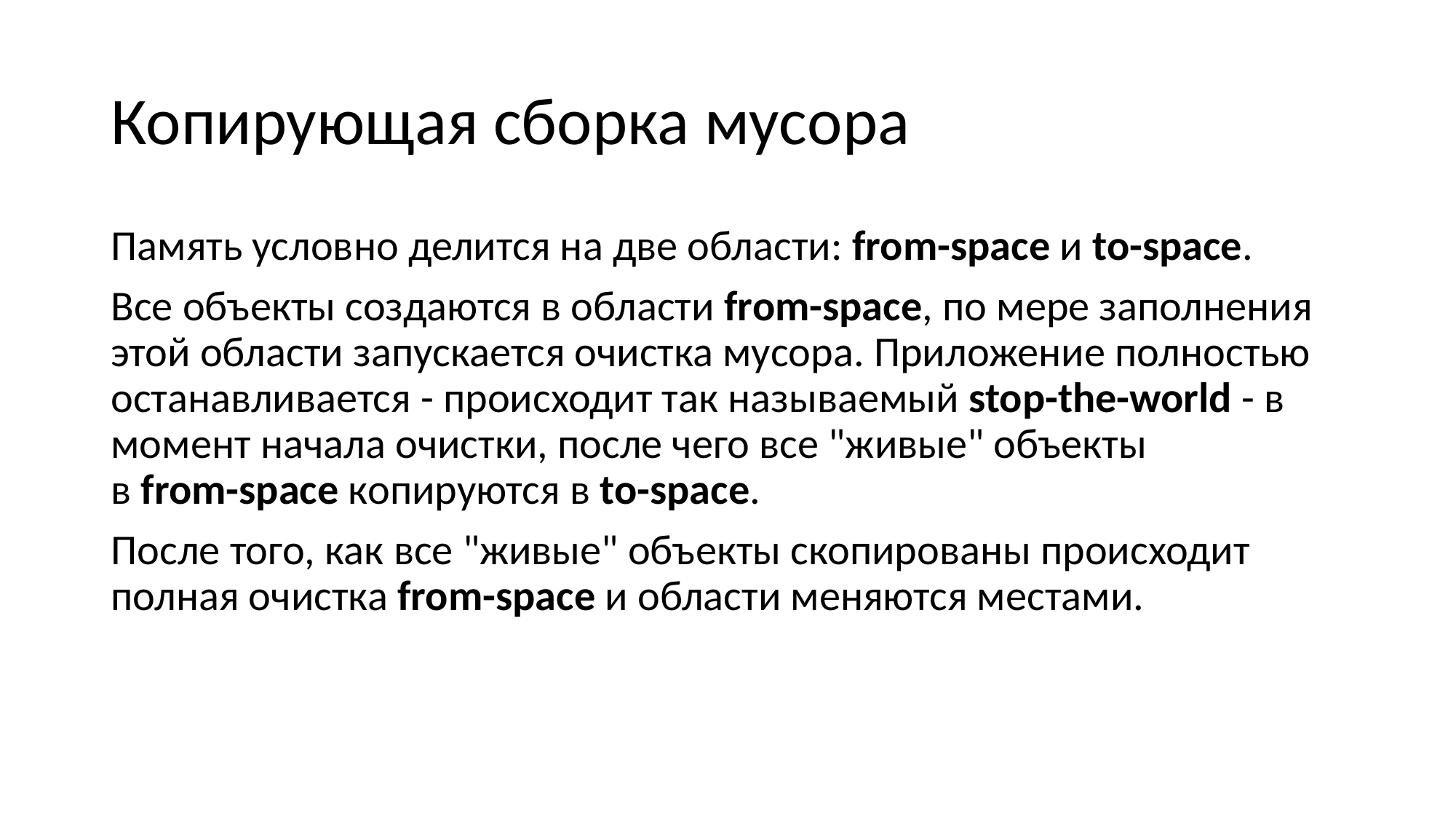

# Копирующая сборка мусора
Память условно делится на две области: from-space и to-space.
Все объекты создаются в области from-space, по мере заполнения этой области запускается очистка мусора. Приложение полностью останавливается - происходит так называемый stop-the-world - в момент начала очистки, после чего все "живые" объекты
в from-space копируются в to-space.
После того, как все "живые" объекты скопированы происходит полная очистка from-space и области меняются местами.